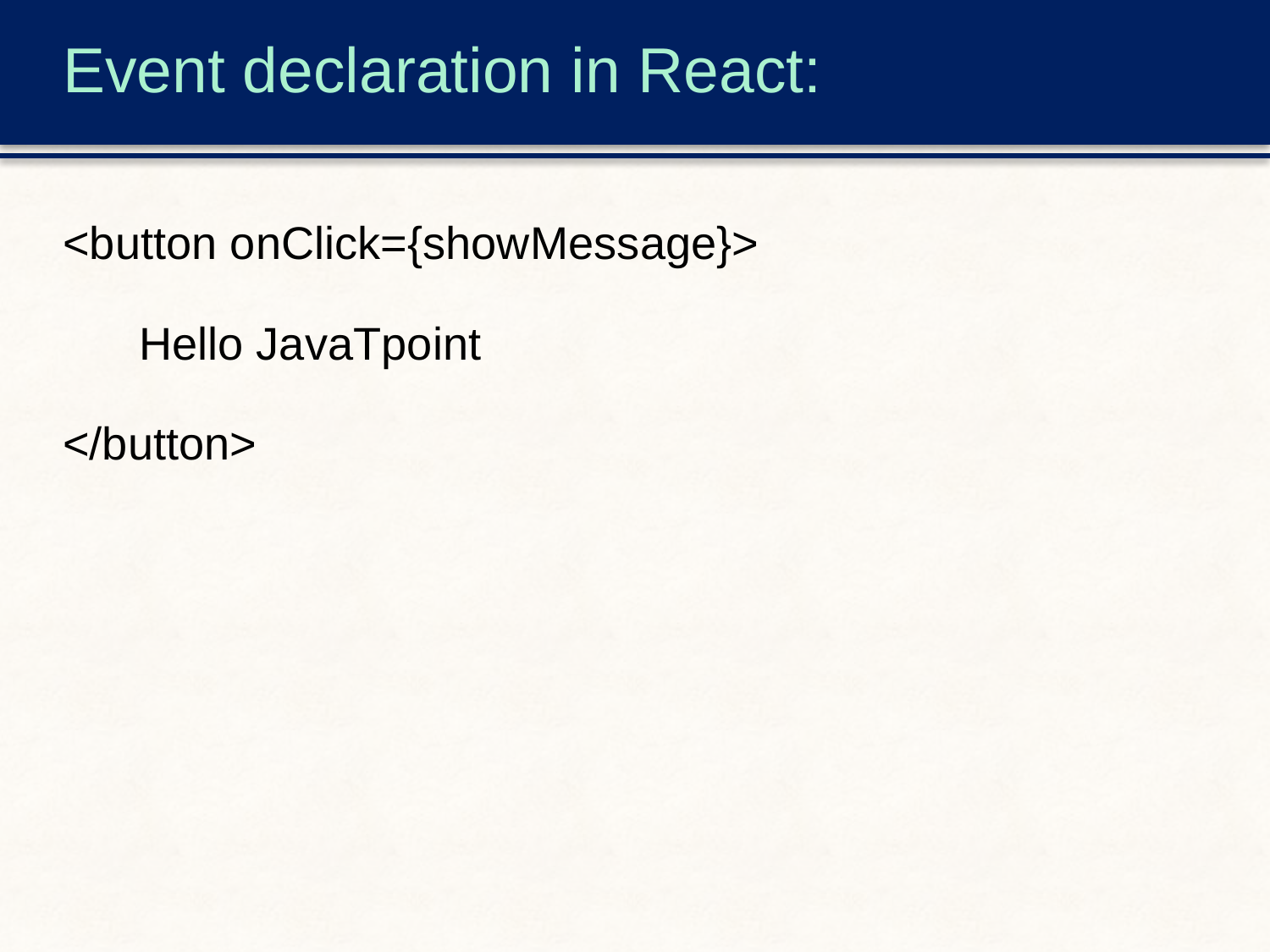

# Event declaration in React:
<button onClick={showMessage}>
      Hello JavaTpoint
</button>